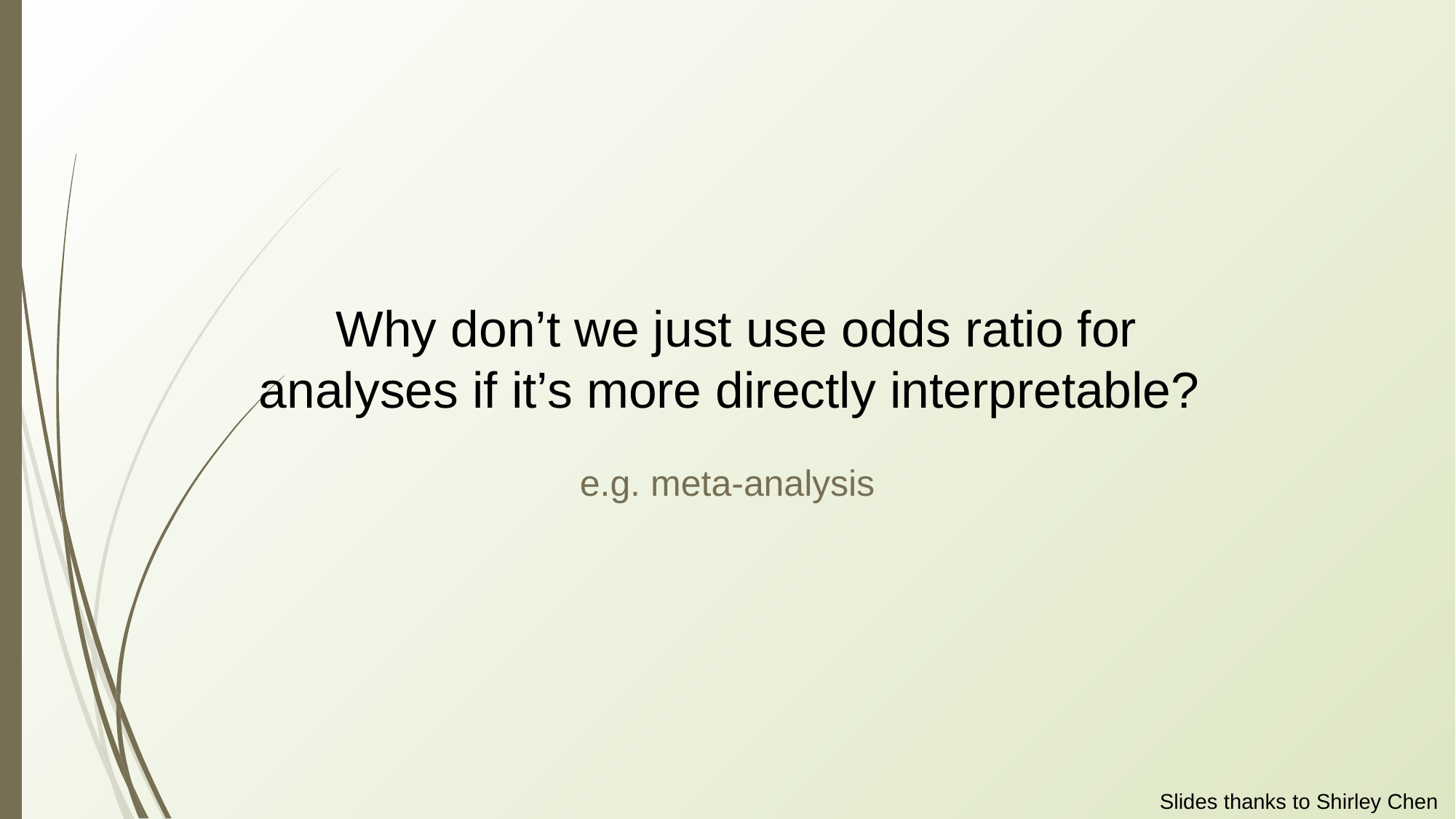

Why don’t we just use odds ratio for analyses if it’s more directly interpretable?
e.g. meta-analysis
Slides thanks to Shirley Chen